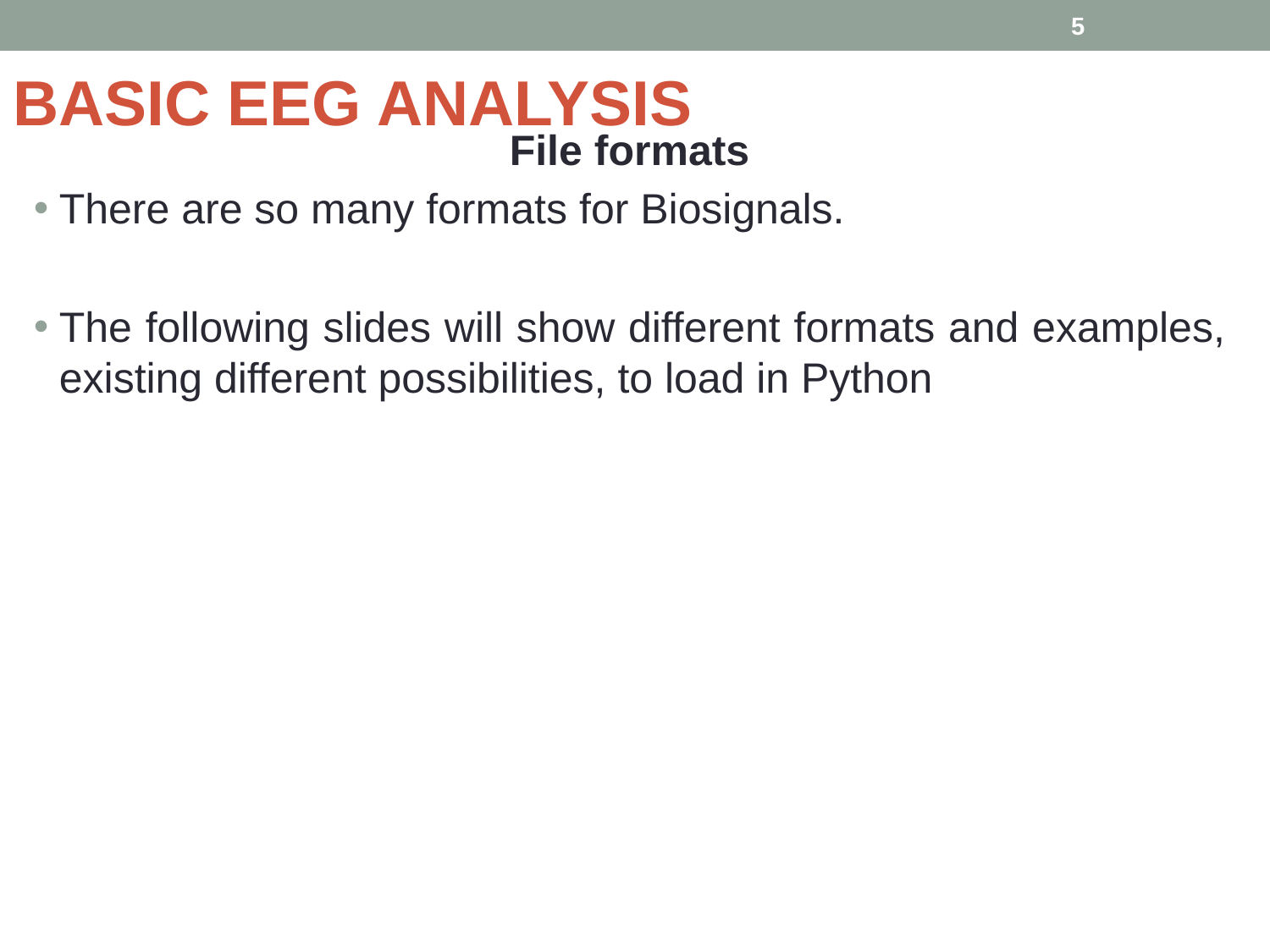

5
# BASIC EEG ANALYSIS
File formats
There are so many formats for Biosignals.

The following slides will show different formats and examples, existing different possibilities, to load in Python